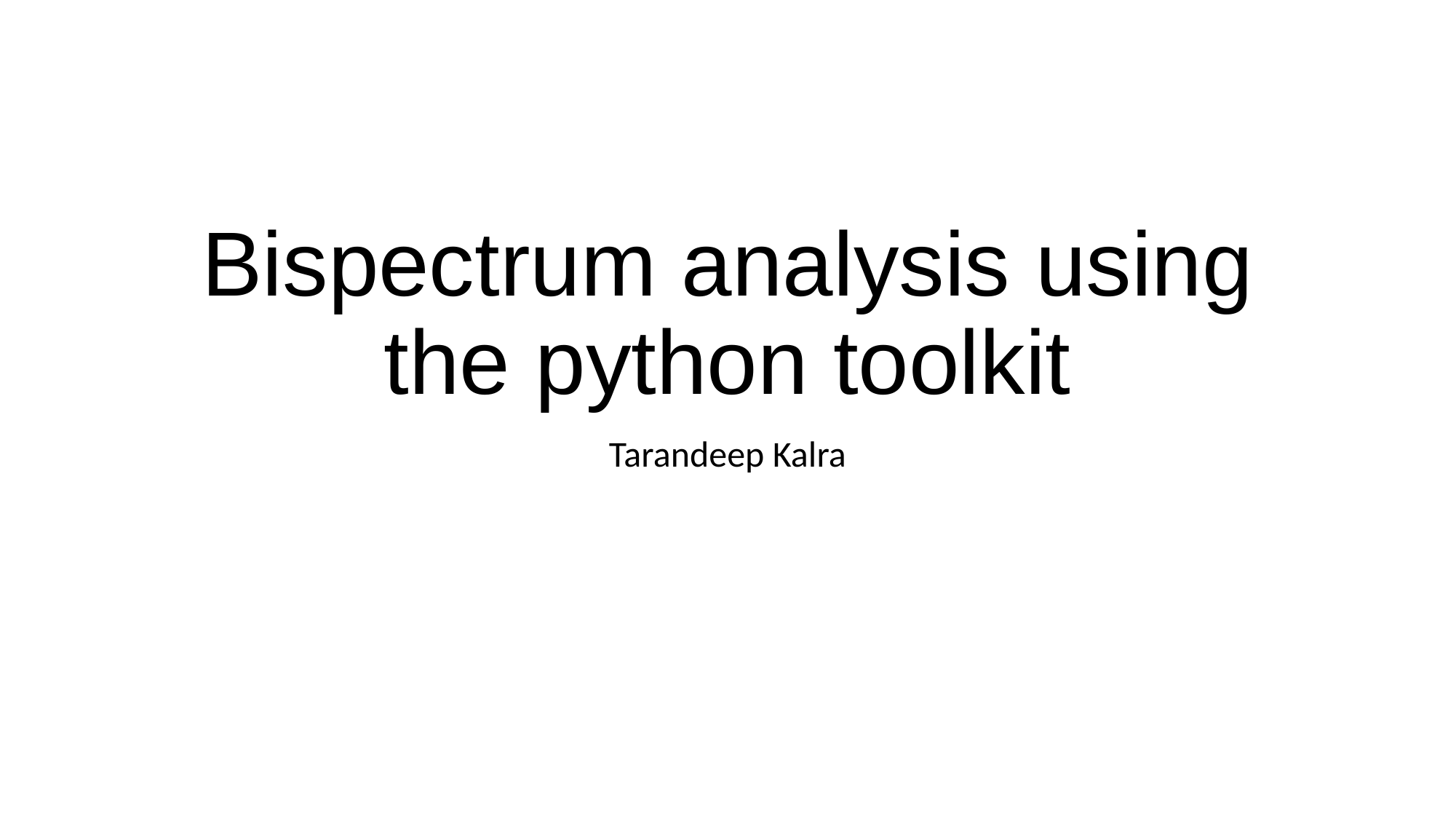

# Bispectrum analysis using the python toolkit
Tarandeep Kalra